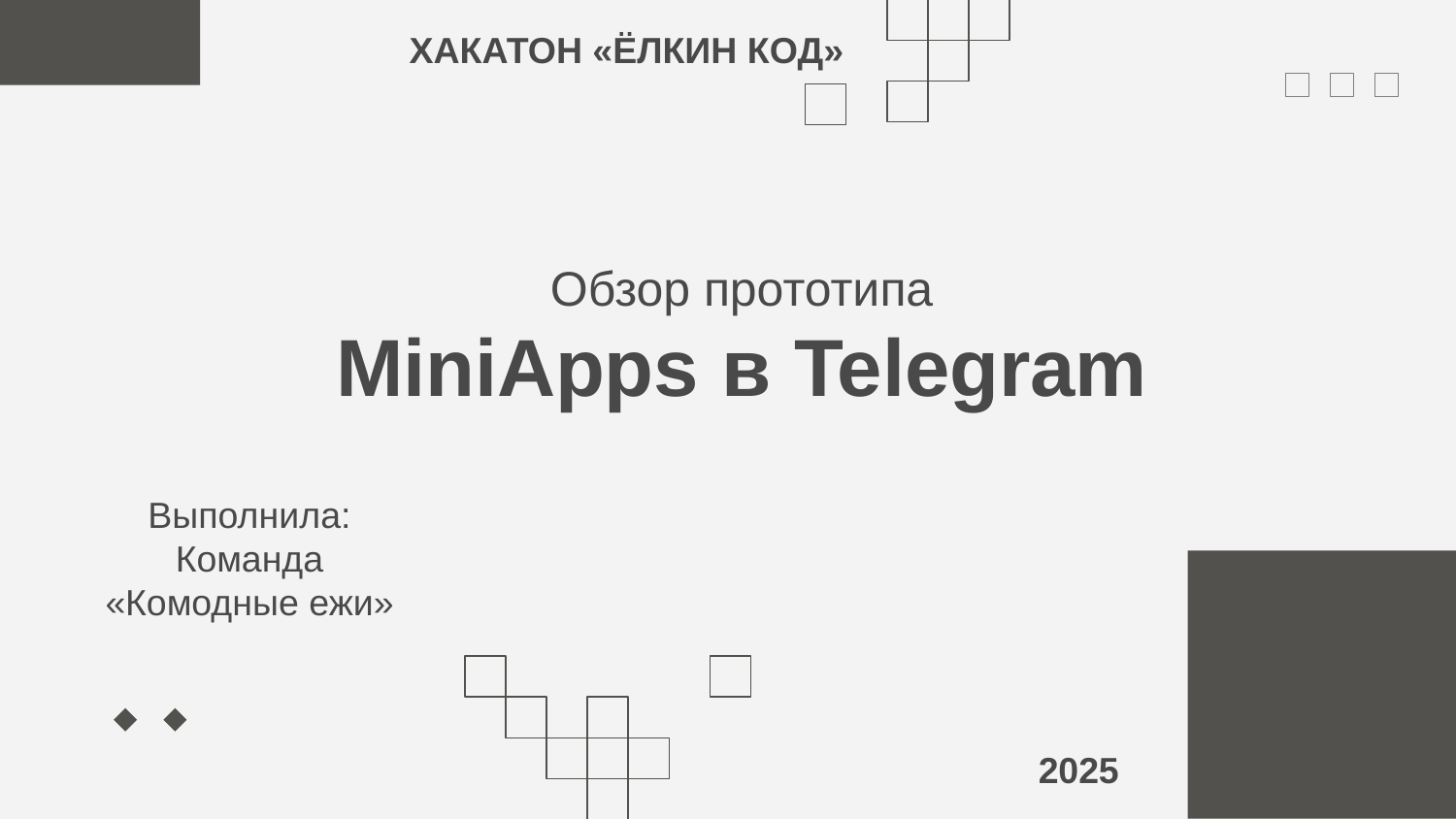

ХАКАТОН «ЁЛКИН КОД»
# Обзор прототипа MiniApps в Telegram
Выполнила:
Команда
«Комодные ежи»
2025